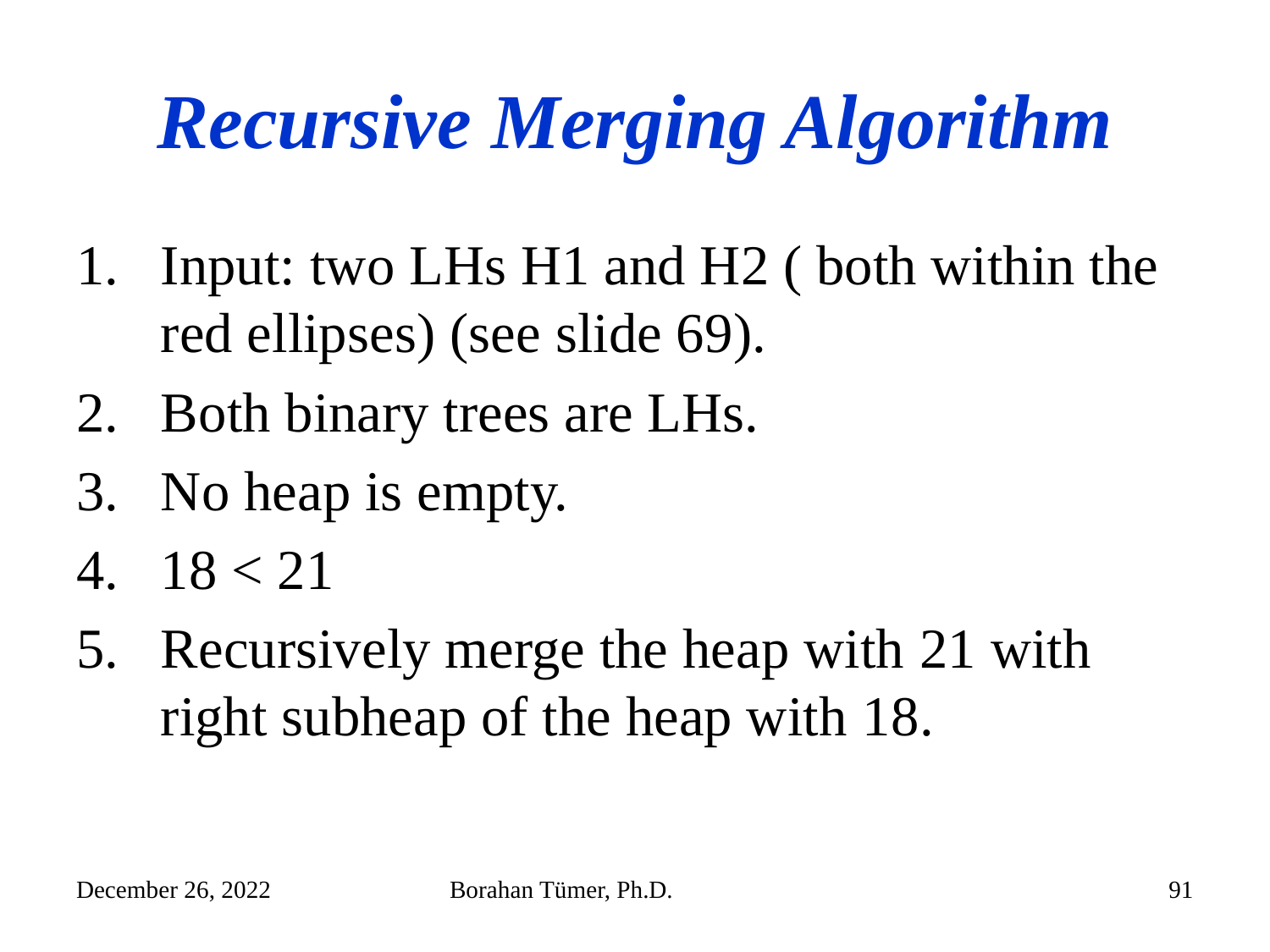

# Recursive Merging Algorithm
Input: two LHs H1 and H2 ( both within the red ellipses) (see slide 69).
Both binary trees are LHs.
No heap is empty.
18 < 21
Recursively merge the heap with 21 with right subheap of the heap with 18.
December 26, 2022
Borahan Tümer, Ph.D.
91